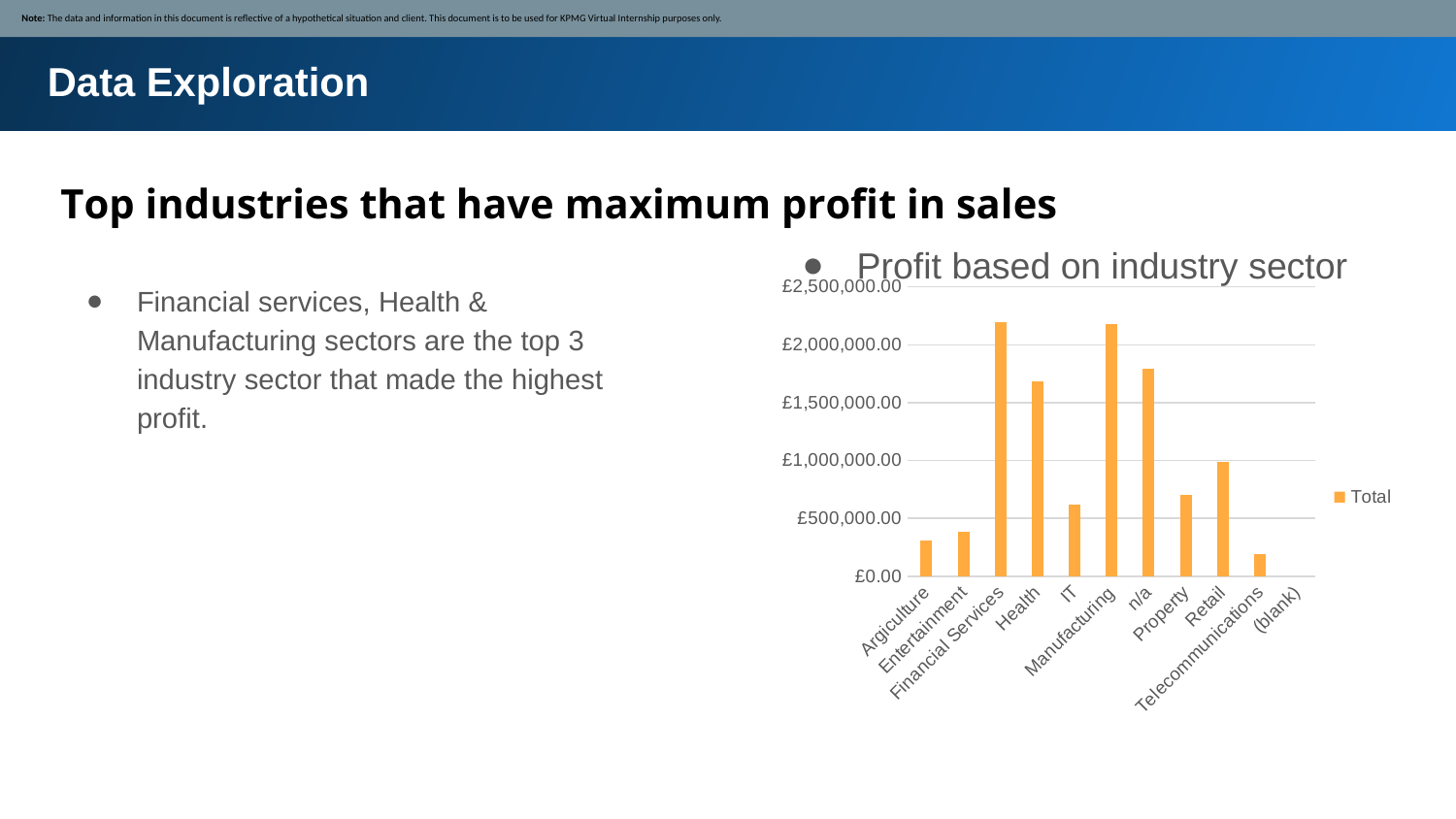

Note: The data and information in this document is reflective of a hypothetical situation and client. This document is to be used for KPMG Virtual Internship purposes only.
Data Exploration
#
Top industries that have maximum profit in sales
Profit based on industry sector
Financial services, Health & Manufacturing sectors are the top 3 industry sector that made the highest profit.

### Chart

| Category | Total |
|---|---|
| Argiculture | 310212.7099999998 |
| Entertainment | 385846.7699999996 |
| Financial Services | 2191985.420000007 |
| Health | 1683918.2900000087 |
| IT | 616133.7800000001 |
| Manufacturing | 2180336.0300000045 |
| n/a | 1792721.9349719032 |
| Property | 705942.0200000008 |
| Retail | 989379.8900000008 |
| Telecommunications | 189728.58999999988 |
| (blank) | None |